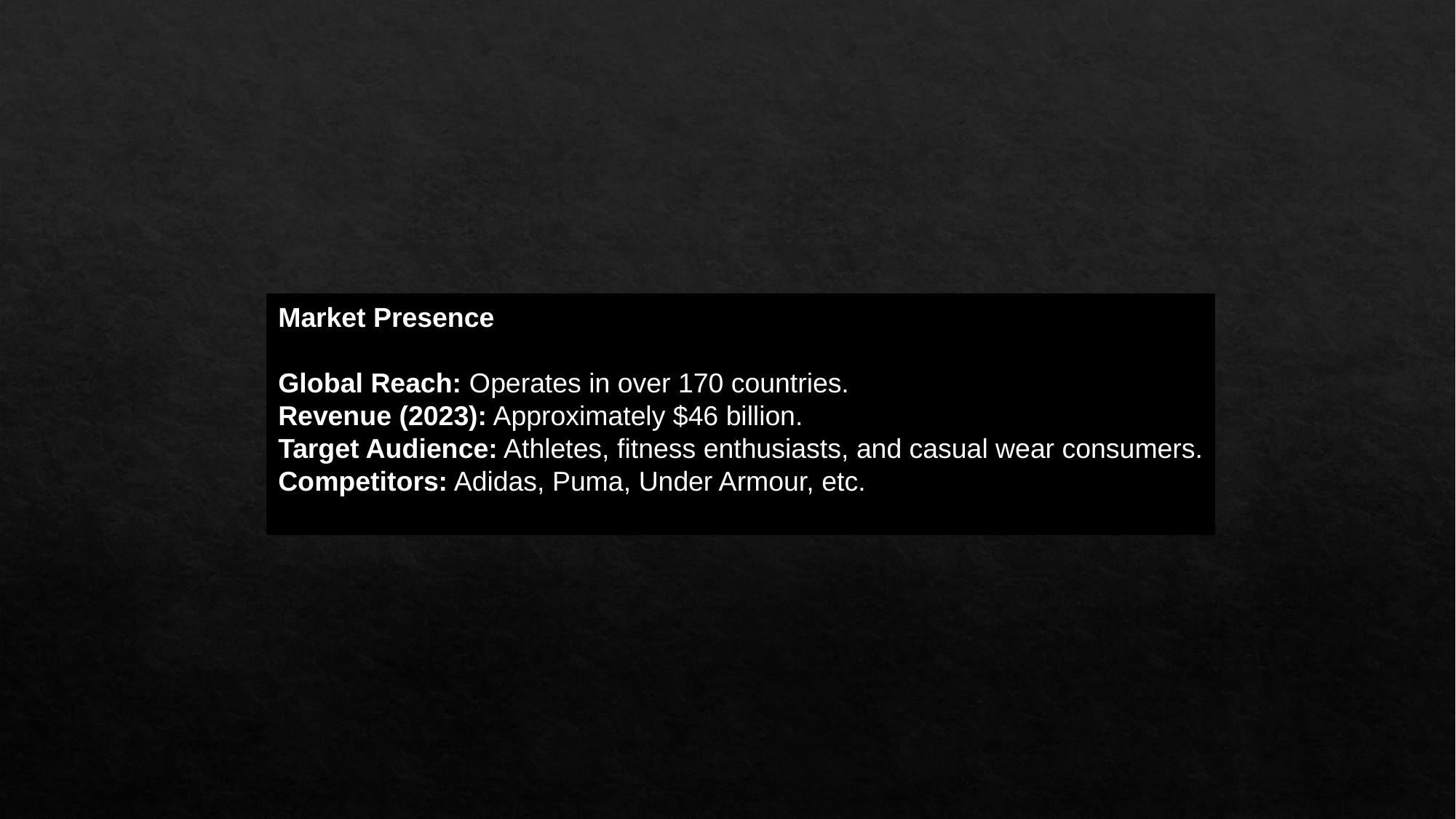

Market Presence

Global Reach: Operates in over 170 countries.
Revenue (2023): Approximately $46 billion.
Target Audience: Athletes, fitness enthusiasts, and casual wear consumers.
Competitors: Adidas, Puma, Under Armour, etc.